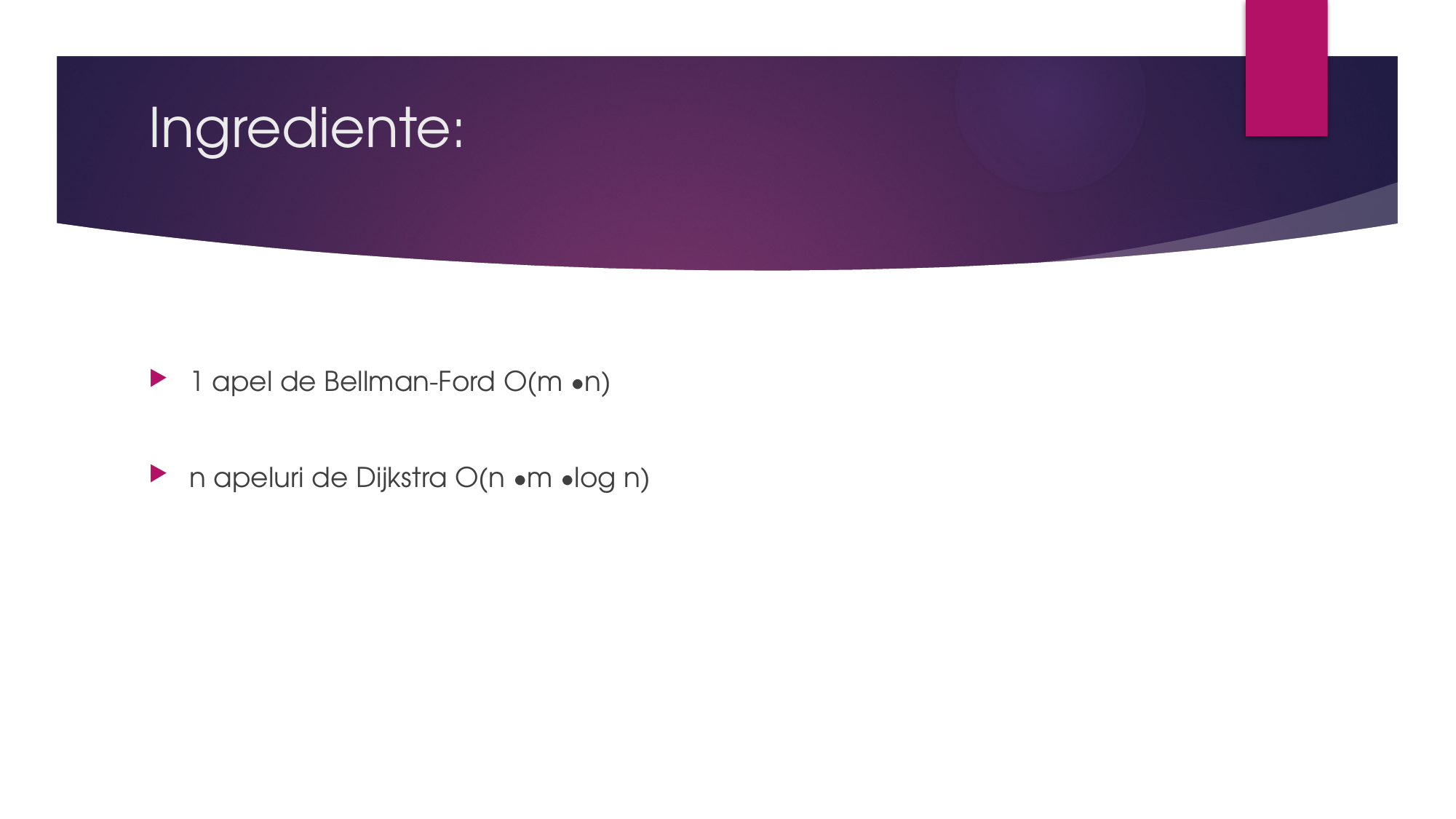

# Ingrediente:

1 apel de Bellman-Ford O(m ∙n)

n apeluri de Dijkstra O(n ∙m ∙log n)